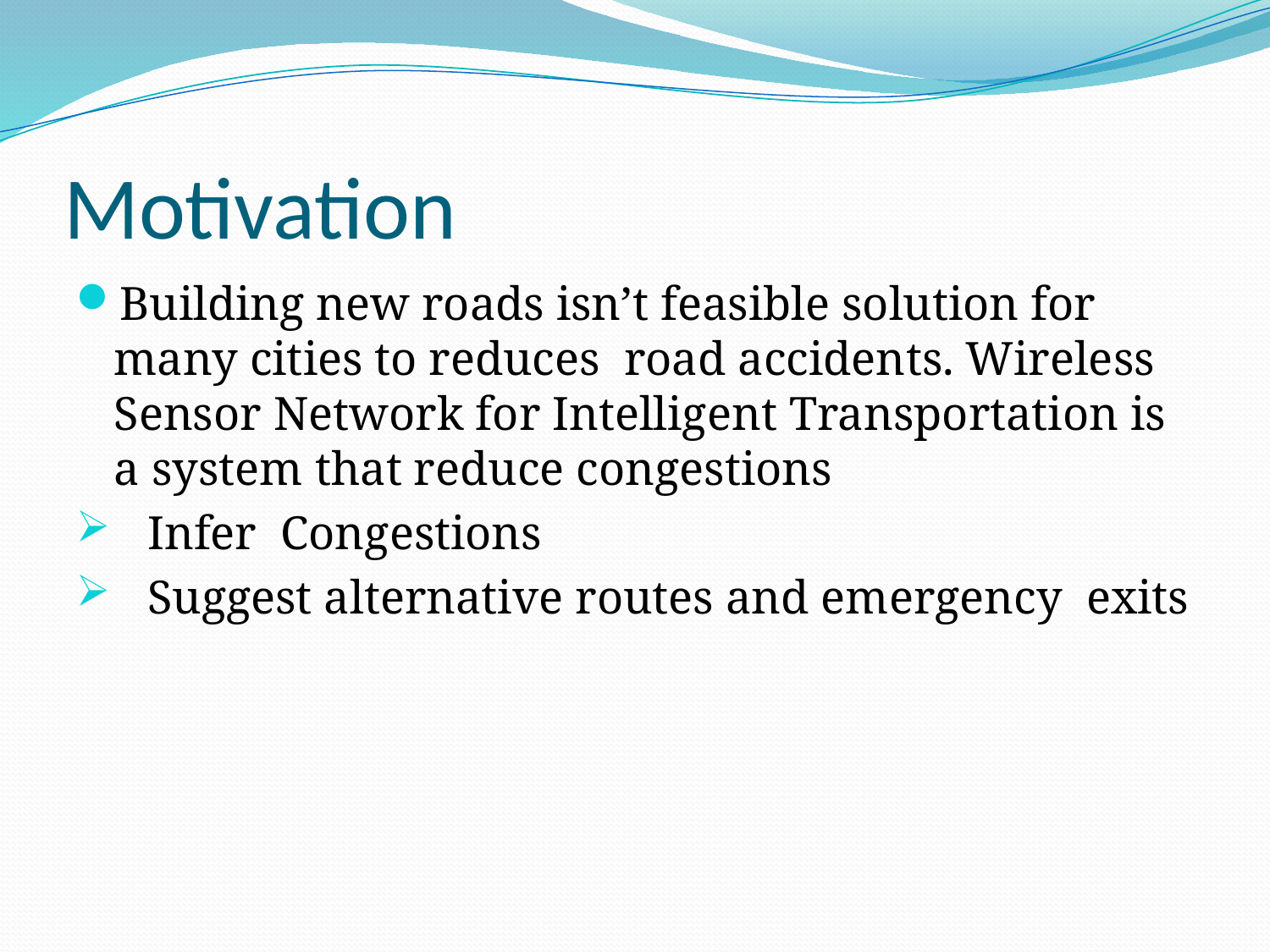

# Motivation
Building new roads isn’t feasible solution for many cities to reduces  road accidents. Wireless Sensor Network for Intelligent Transportation is a system that reduce congestions
Infer  Congestions
Suggest alternative routes and emergency  exits